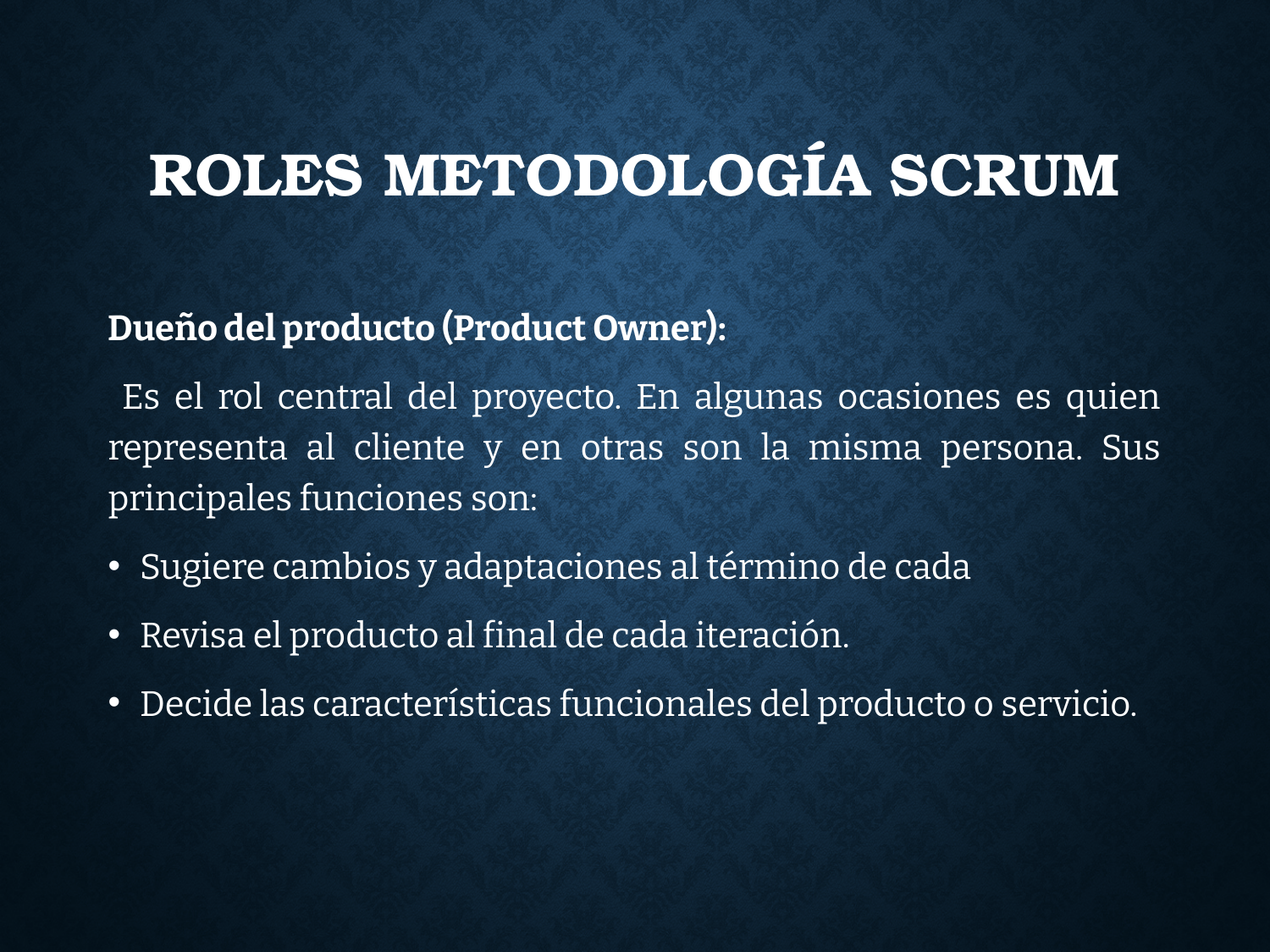

# Roles Metodología Scrum
Dueño del producto (Product Owner):
 Es el rol central del proyecto. En algunas ocasiones es quien representa al cliente y en otras son la misma persona. Sus principales funciones son:
Sugiere cambios y adaptaciones al término de cada
Revisa el producto al final de cada iteración.
Decide las características funcionales del producto o servicio.